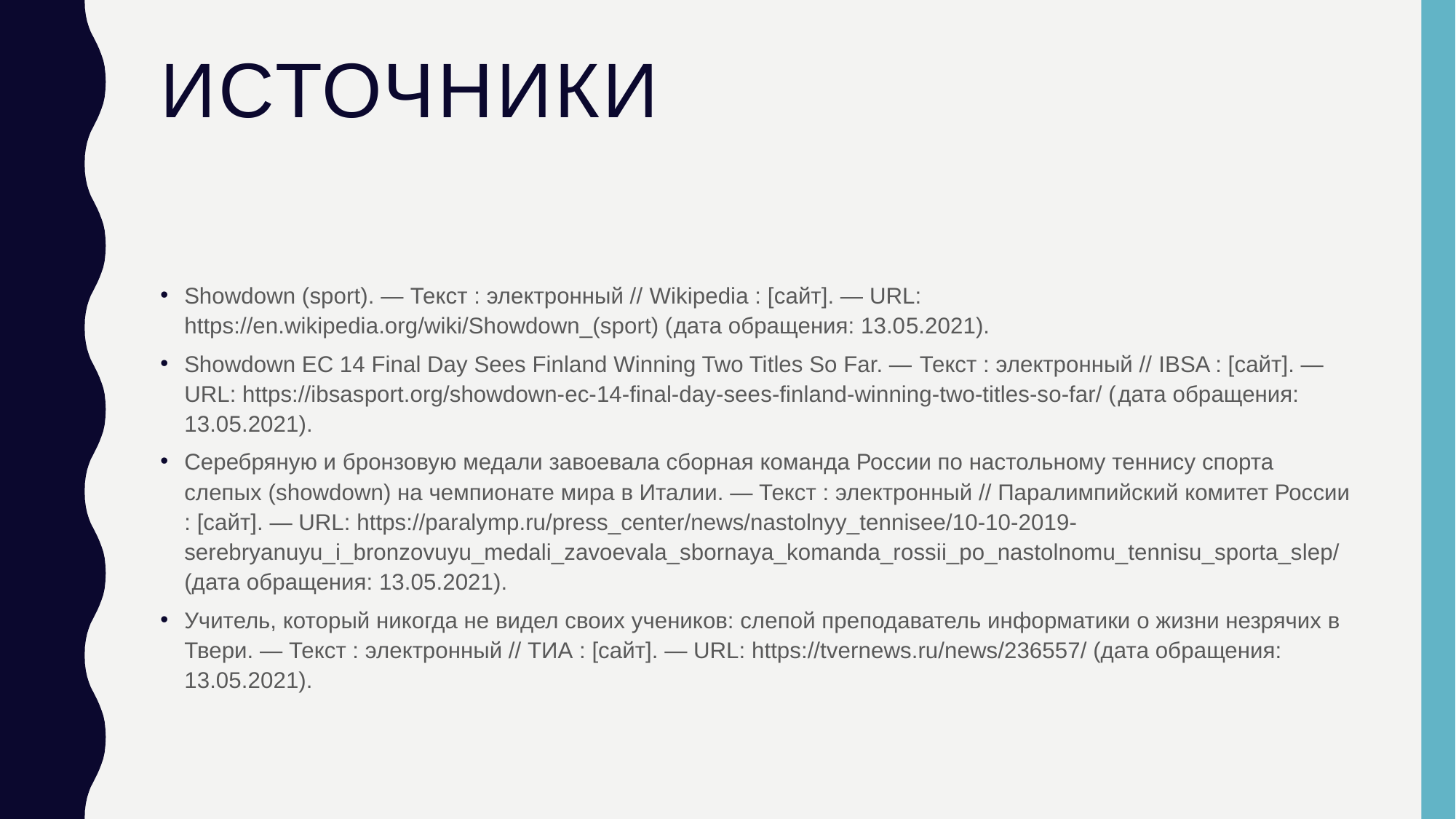

# Источники
Showdown (sport). — Текст : электронный // Wikipedia : [сайт]. — URL: https://en.wikipedia.org/wiki/Showdown_(sport) (дата обращения: 13.05.2021).
Showdown EC 14 Final Day Sees Finland Winning Two Titles So Far. — Текст : электронный // IBSA : [сайт]. — URL: https://ibsasport.org/showdown-ec-14-final-day-sees-finland-winning-two-titles-so-far/ (дата обращения: 13.05.2021).
Серебряную и бронзовую медали завоевала сборная команда России по настольному теннису спорта слепых (showdown) на чемпионате мира в Италии. — Текст : электронный // Паралимпийский комитет России : [сайт]. — URL: https://paralymp.ru/press_center/news/nastolnyy_tennisee/10-10-2019-serebryanuyu_i_bronzovuyu_medali_zavoevala_sbornaya_komanda_rossii_po_nastolnomu_tennisu_sporta_slep/ (дата обращения: 13.05.2021).
Учитель, который никогда не видел своих учеников: слепой преподаватель информатики о жизни незрячих в Твери. — Текст : электронный // ТИА : [сайт]. — URL: https://tvernews.ru/news/236557/ (дата обращения: 13.05.2021).